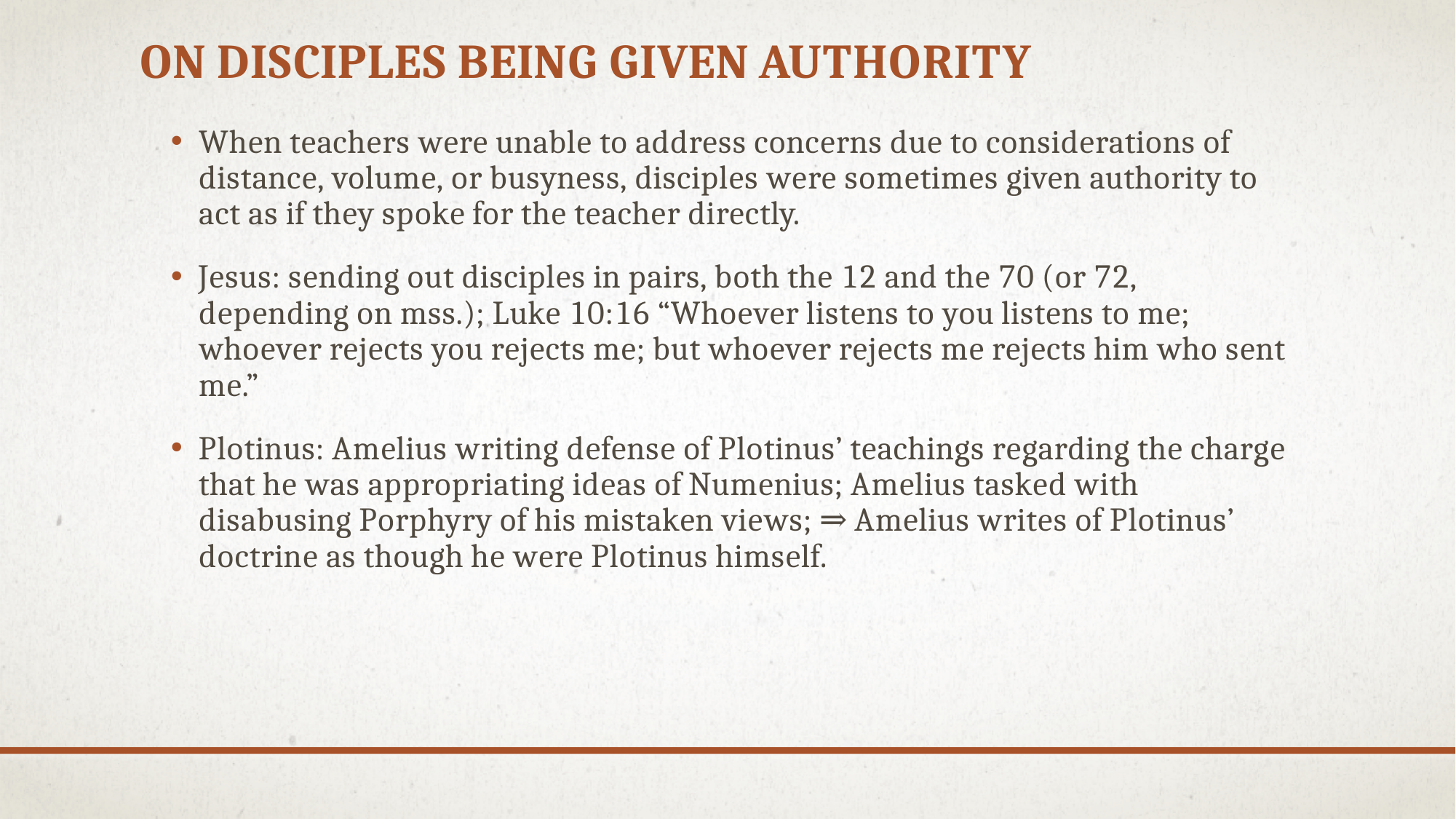

On Disciples Being Given Authority
When teachers were unable to address concerns due to considerations of distance, volume, or busyness, disciples were sometimes given authority to act as if they spoke for the teacher directly.
Jesus: sending out disciples in pairs, both the 12 and the 70 (or 72, depending on mss.); Luke 10:16 “Whoever listens to you listens to me; whoever rejects you rejects me; but whoever rejects me rejects him who sent me.”
Plotinus: Amelius writing defense of Plotinus’ teachings regarding the charge that he was appropriating ideas of Numenius; Amelius tasked with disabusing Porphyry of his mistaken views; ⇒ Amelius writes of Plotinus’ doctrine as though he were Plotinus himself.